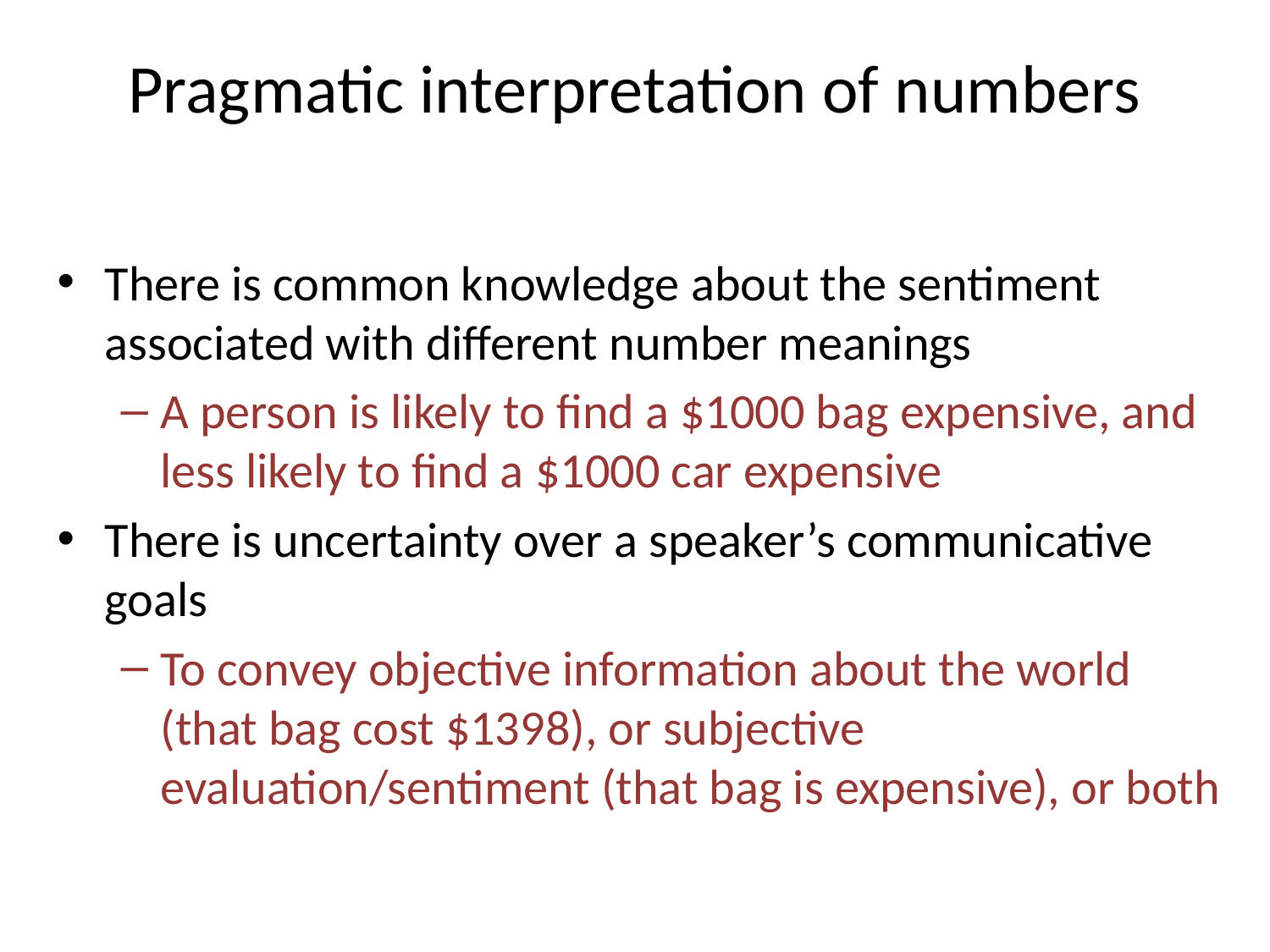

# Pragmatic interpretation of numbers
There is common knowledge about the sentiment associated with different number meanings
A person is likely to find a $1000 bag expensive, and less likely to find a $1000 car expensive
There is uncertainty over a speaker’s communicative goals
To convey objective information about the world (that bag cost $1398), or subjective evaluation/sentiment (that bag is expensive), or both